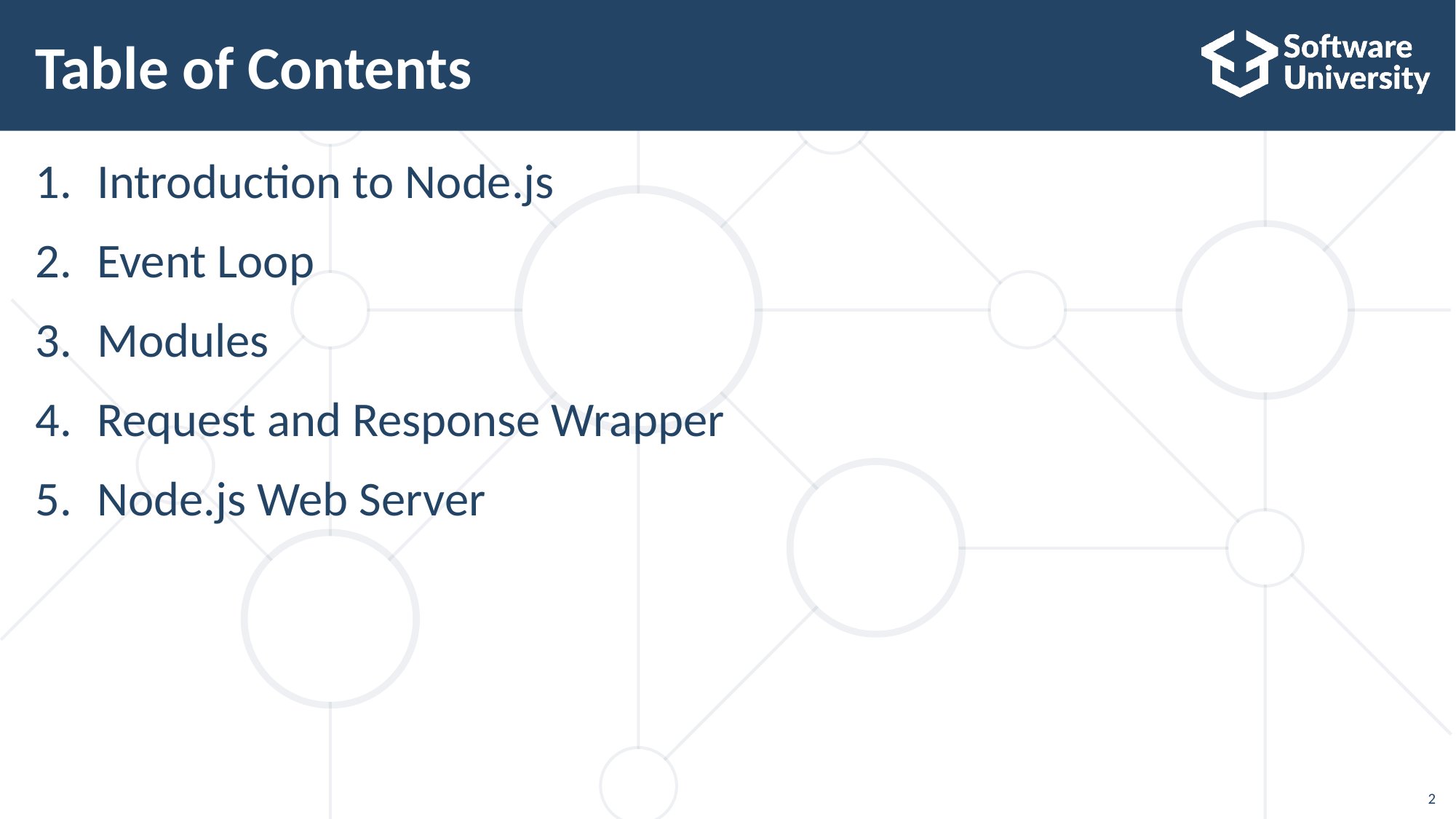

# Table of Contents
Introduction to Node.js
Event Loop
Modules
Request and Response Wrapper
Node.js Web Server
2